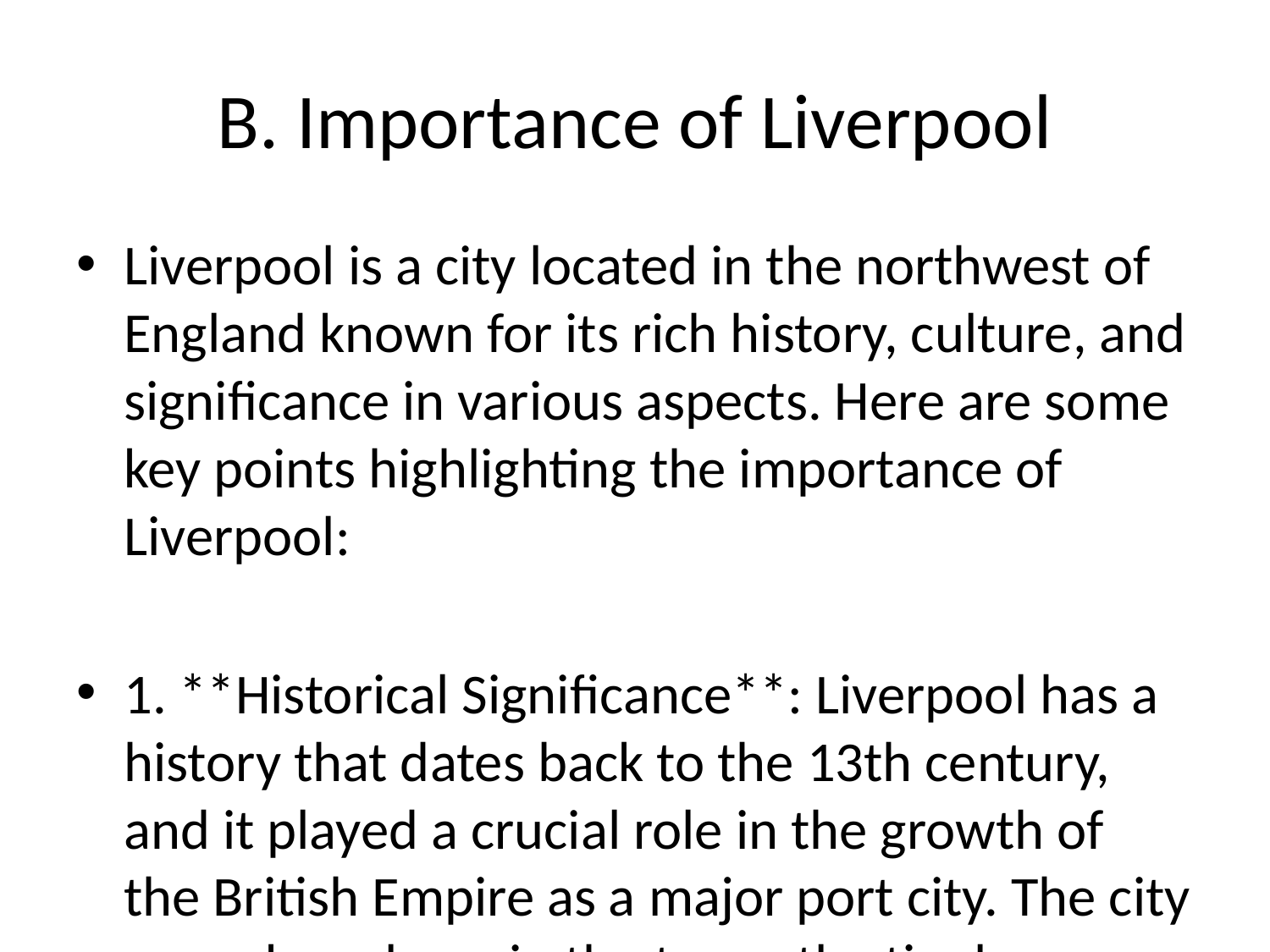

# B. Importance of Liverpool
Liverpool is a city located in the northwest of England known for its rich history, culture, and significance in various aspects. Here are some key points highlighting the importance of Liverpool:

1. **Historical Significance**: Liverpool has a history that dates back to the 13th century, and it played a crucial role in the growth of the British Empire as a major port city. The city was a key player in the transatlantic slave trade during the 18th century, which significantly impacted its growth and development.

2. **Maritime History**: Liverpool's history as a major port city is central to its importance. It was a gateway for the movement of goods, people, and ideas between Europe and the rest of the world. The city's docklands are a UNESCO World Heritage Site and stand as a testament to its maritime heritage.

3. **Cultural Significance**: Liverpool is famous for its culture, particularly in the realms of music, literature, and sports. The city is the birthplace of The Beatles, one of the most influential bands in the history of music. It is also home to two famous football clubs, Liverpool FC and Everton FC, with a rich sporting tradition.

4. **Economic Importance**: Liverpool has a diverse economy that includes sectors such as shipping, manufacturing, leisure, tourism, and digital industries. The city's port remains a crucial hub for trade, and Liverpool is a key player in the UK economy.

5. **Tourism**: Liverpool attracts millions of visitors each year who come to explore its historical sites, cultural attractions, and vibrant nightlife. The city's waterfront, museums, galleries, and music scene are major draws for tourists from around the world.

6. **Education and Innovation**: Liverpool is home to several universities and research institutions that contribute to advancements in various fields. The city has a strong focus on innovation and entrepreneurship, particularly in sectors such as health, technology, and creative industries.

7. **Regeneration and Development**: In recent years, Liverpool has undergone significant regeneration and development projects that have revitalized its urban landscape. The city has seen investments in infrastructure, housing, and cultural facilities, making it an attractive place to live, work, and visit.

Overall, Liverpool's importance lies in its historical legacy, cultural significance, economic contribution, tourist appeal, educational institutions, and ongoing development efforts that make it a dynamic and thriving city with a global impact.